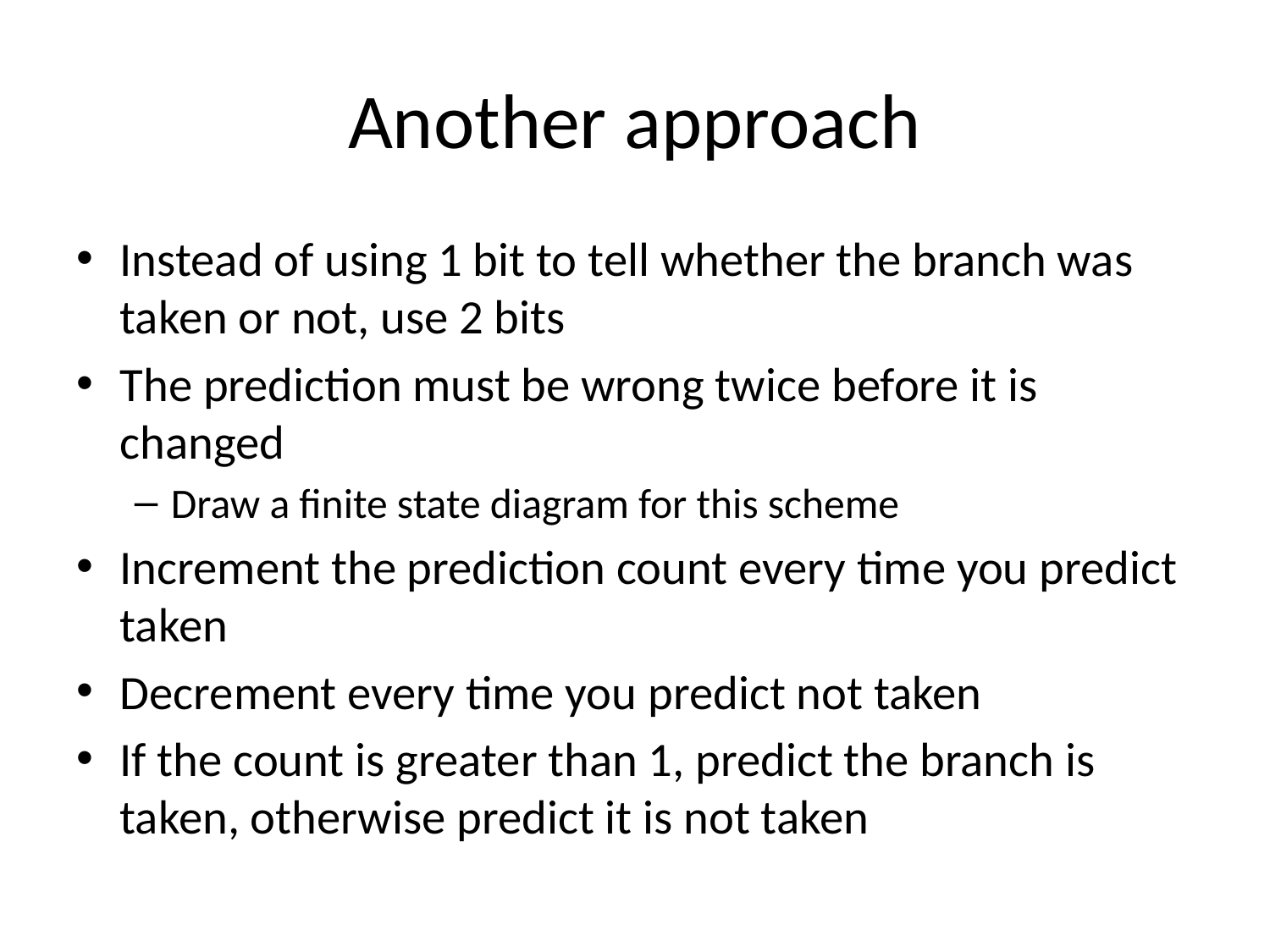

# Another approach
Instead of using 1 bit to tell whether the branch was taken or not, use 2 bits
The prediction must be wrong twice before it is changed
Draw a finite state diagram for this scheme
Increment the prediction count every time you predict taken
Decrement every time you predict not taken
If the count is greater than 1, predict the branch is taken, otherwise predict it is not taken